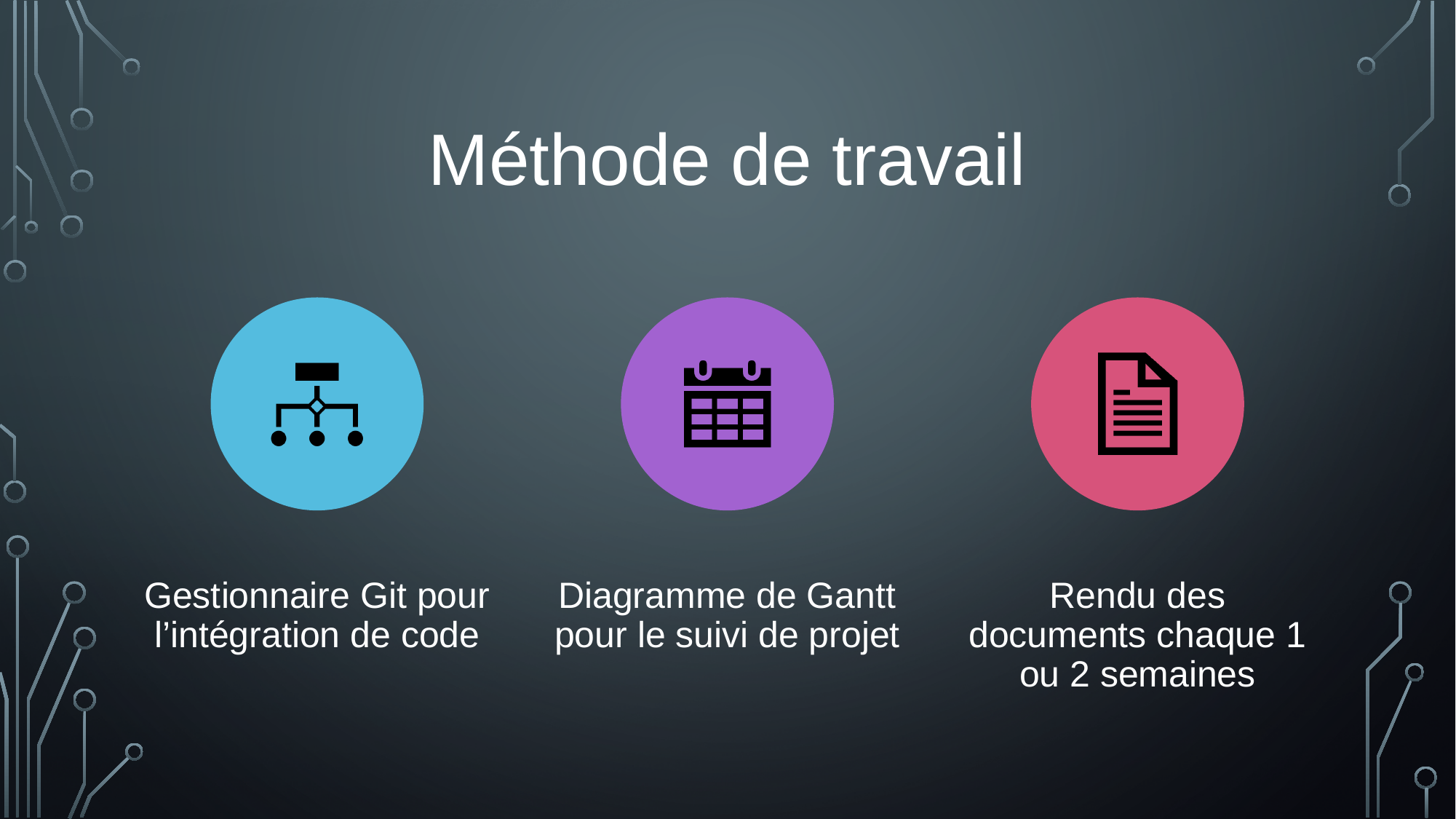

# Méthode de travail
Gestionnaire Git pour l’intégration de code
Diagramme de Gantt pour le suivi de projet
Rendu des documents chaque 1 ou 2 semaines